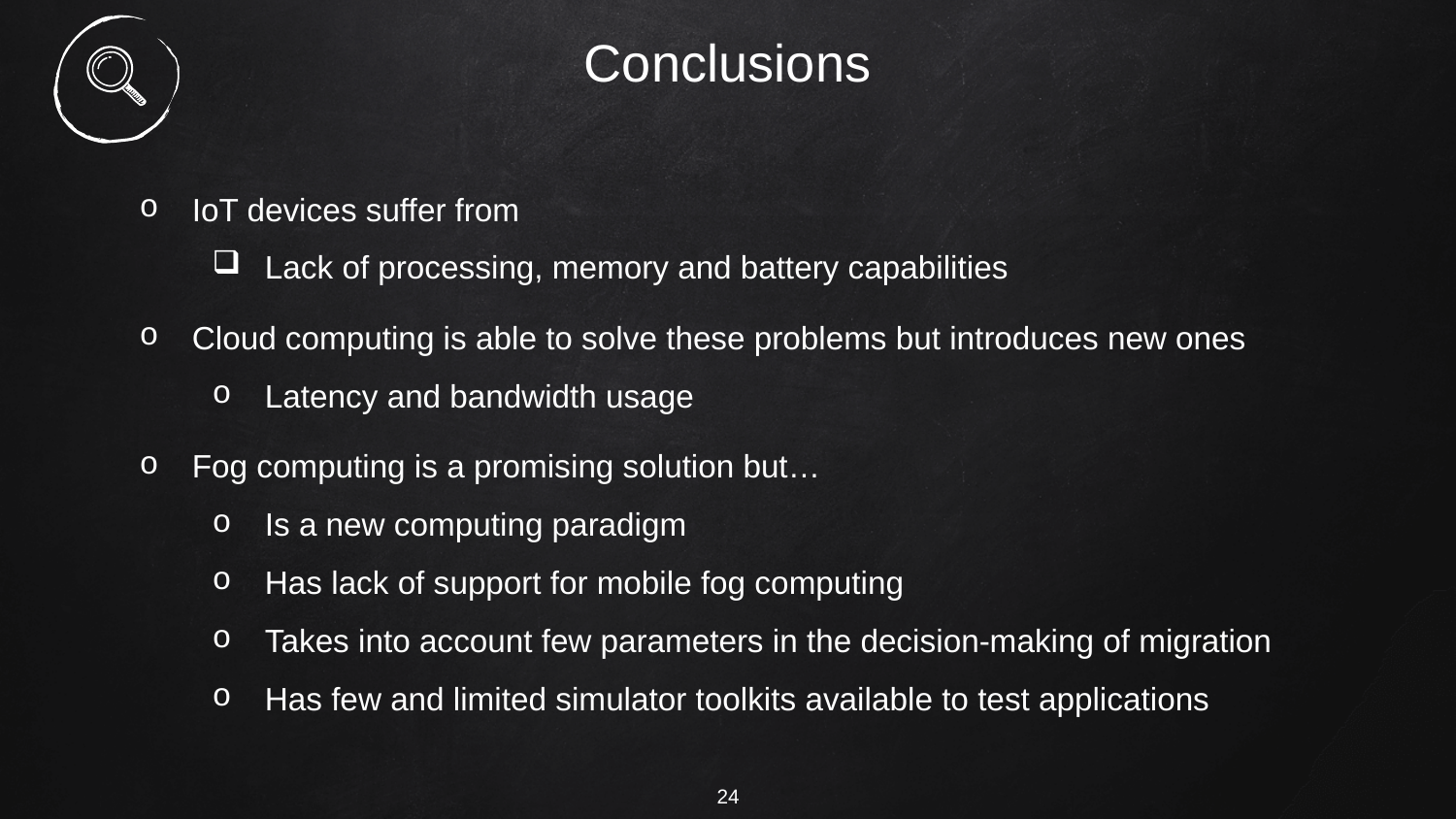

# Conclusions

IoT devices suffer from
Lack of processing, memory and battery capabilities
Cloud computing is able to solve these problems but introduces new ones
Latency and bandwidth usage
Fog computing is a promising solution but…
Is a new computing paradigm
Has lack of support for mobile fog computing
Takes into account few parameters in the decision-making of migration
Has few and limited simulator toolkits available to test applications
24